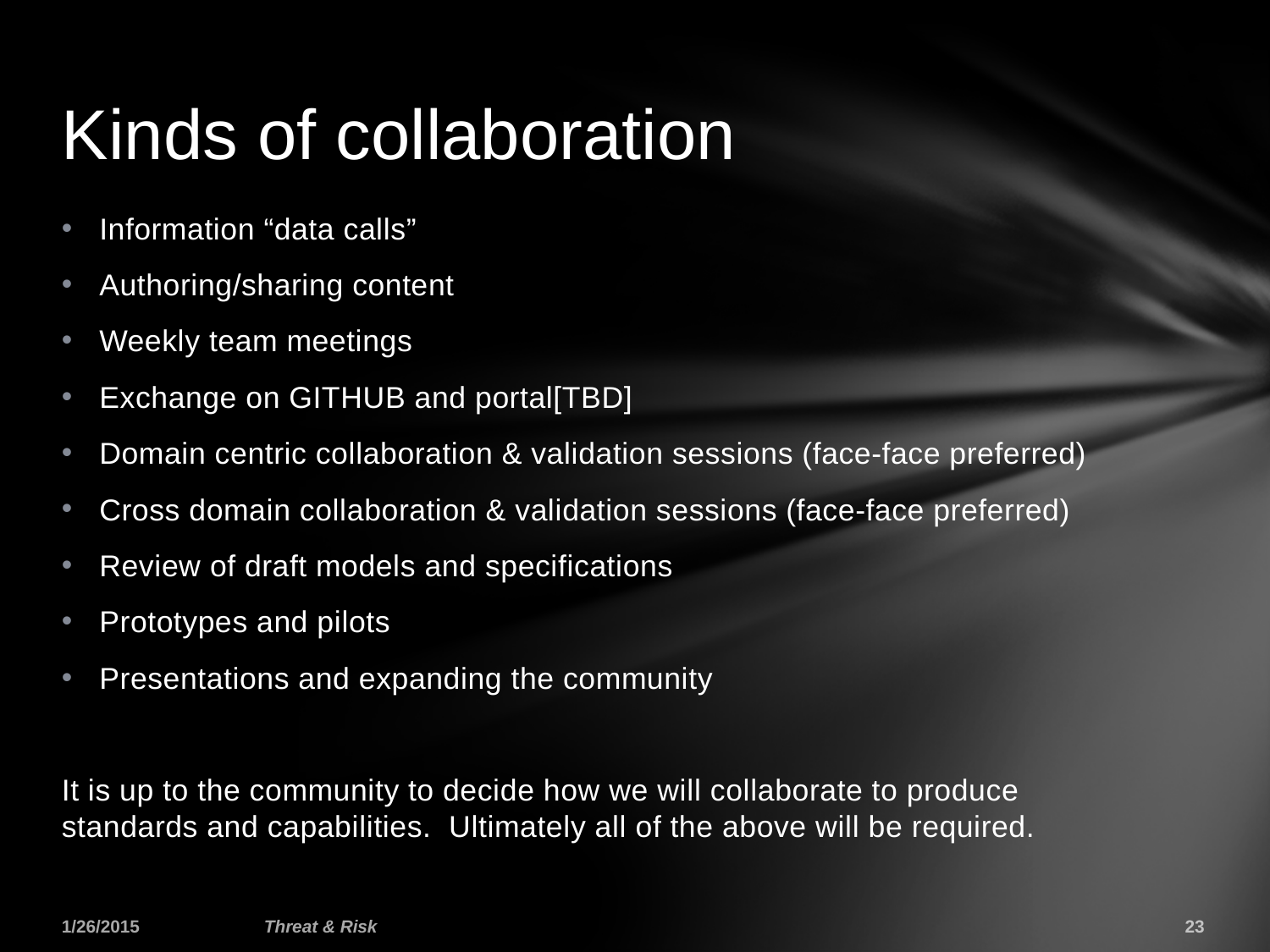

# Kinds of collaboration
Information “data calls”
Authoring/sharing content
Weekly team meetings
Exchange on GITHUB and portal[TBD]
Domain centric collaboration & validation sessions (face-face preferred)
Cross domain collaboration & validation sessions (face-face preferred)
Review of draft models and specifications
Prototypes and pilots
Presentations and expanding the community

It is up to the community to decide how we will collaborate to produce standards and capabilities.  Ultimately all of the above will be required.

1/26/2015
Threat & Risk
23